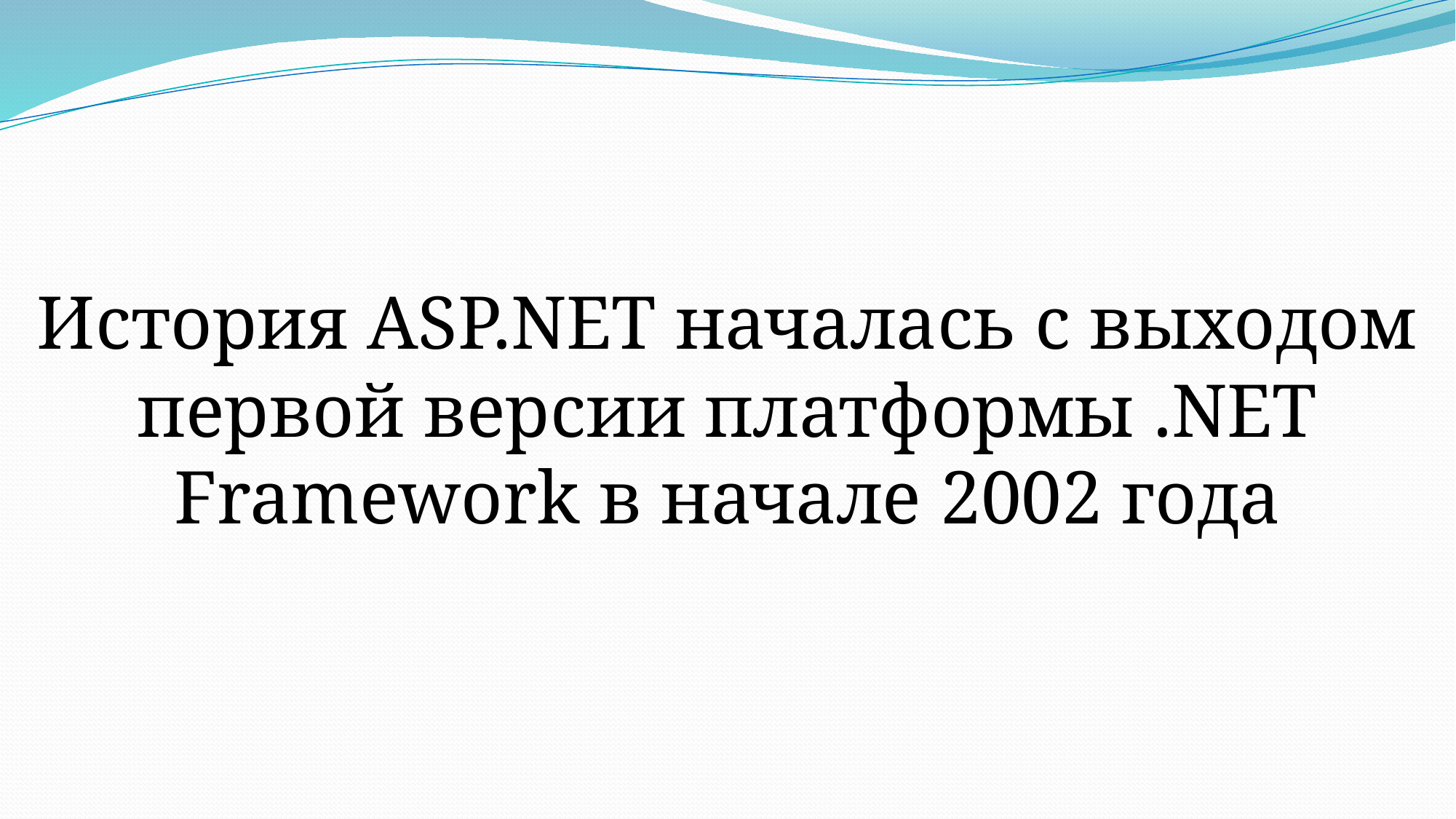

История ASP.NET началась с выходом первой версии платформы .NET Framework в начале 2002 года